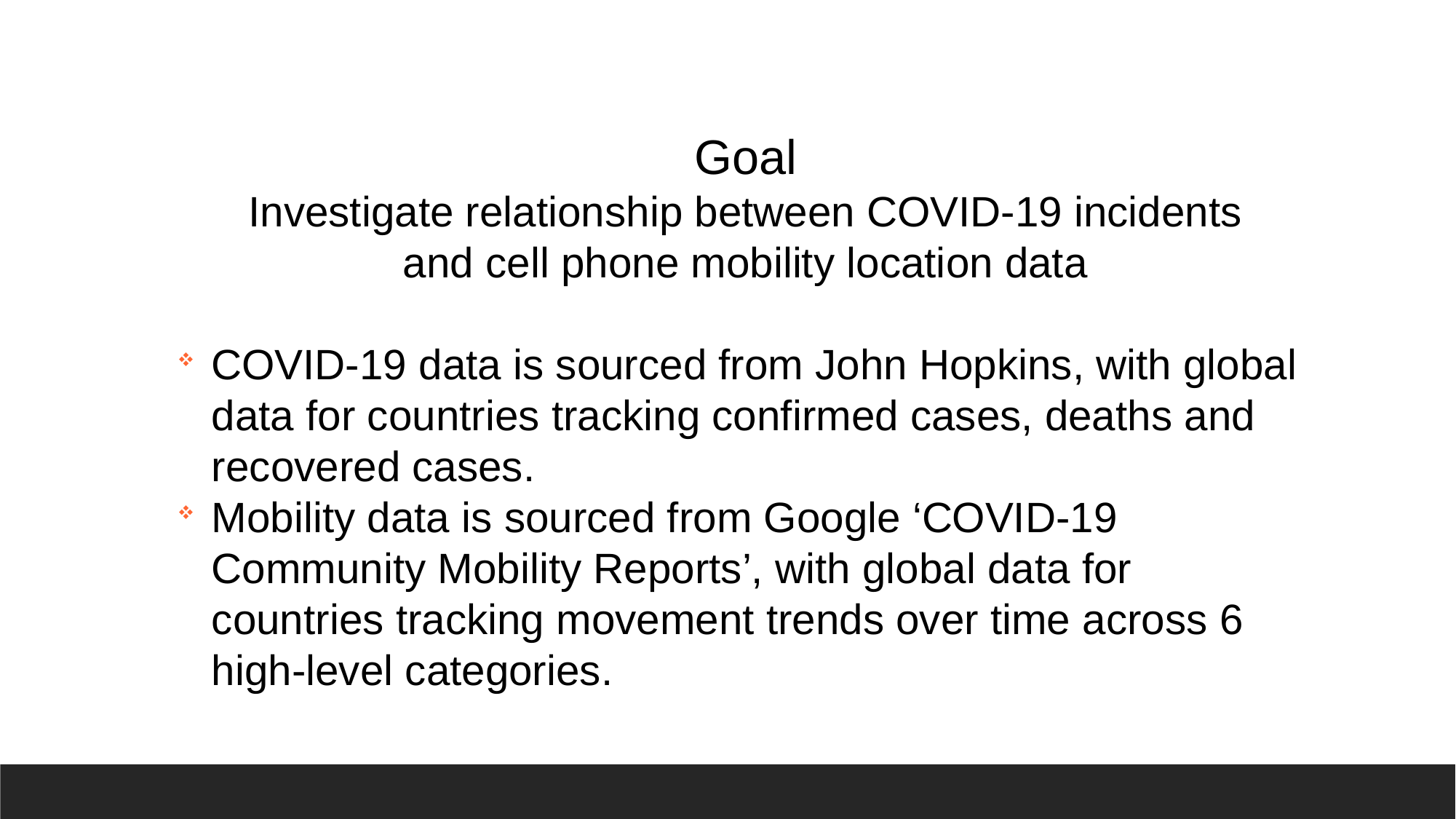

Goal
Investigate relationship between COVID-19 incidents
and cell phone mobility location data

COVID-19 data is sourced from John Hopkins, with global data for countries tracking confirmed cases, deaths and recovered cases.
Mobility data is sourced from Google ‘COVID-19 Community Mobility Reports’, with global data for countries tracking movement trends over time across 6 high-level categories.